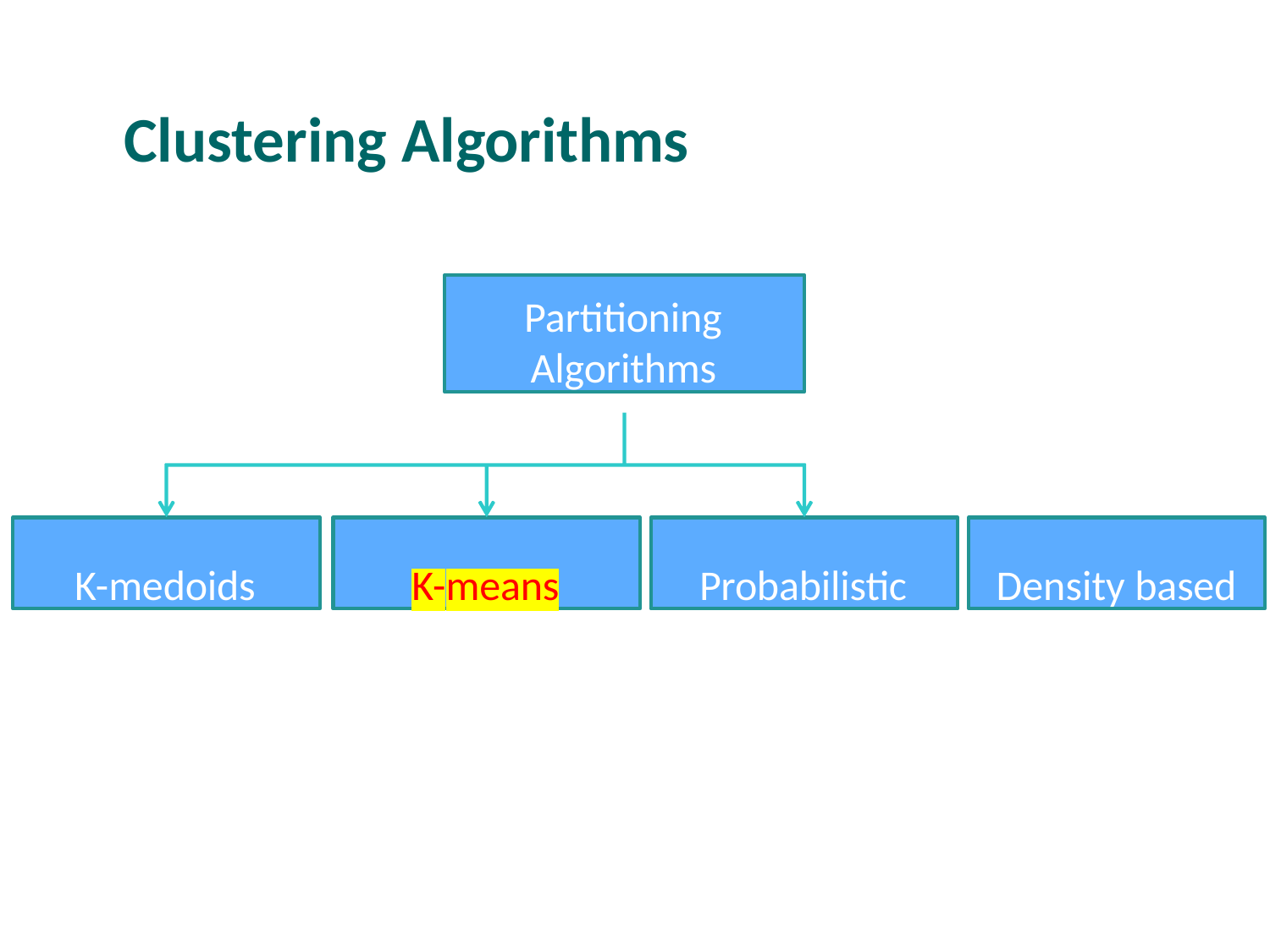

# Clustering Algorithms
Partitioning Algorithms

K-medoids
K-means
Probabilistic
Density based